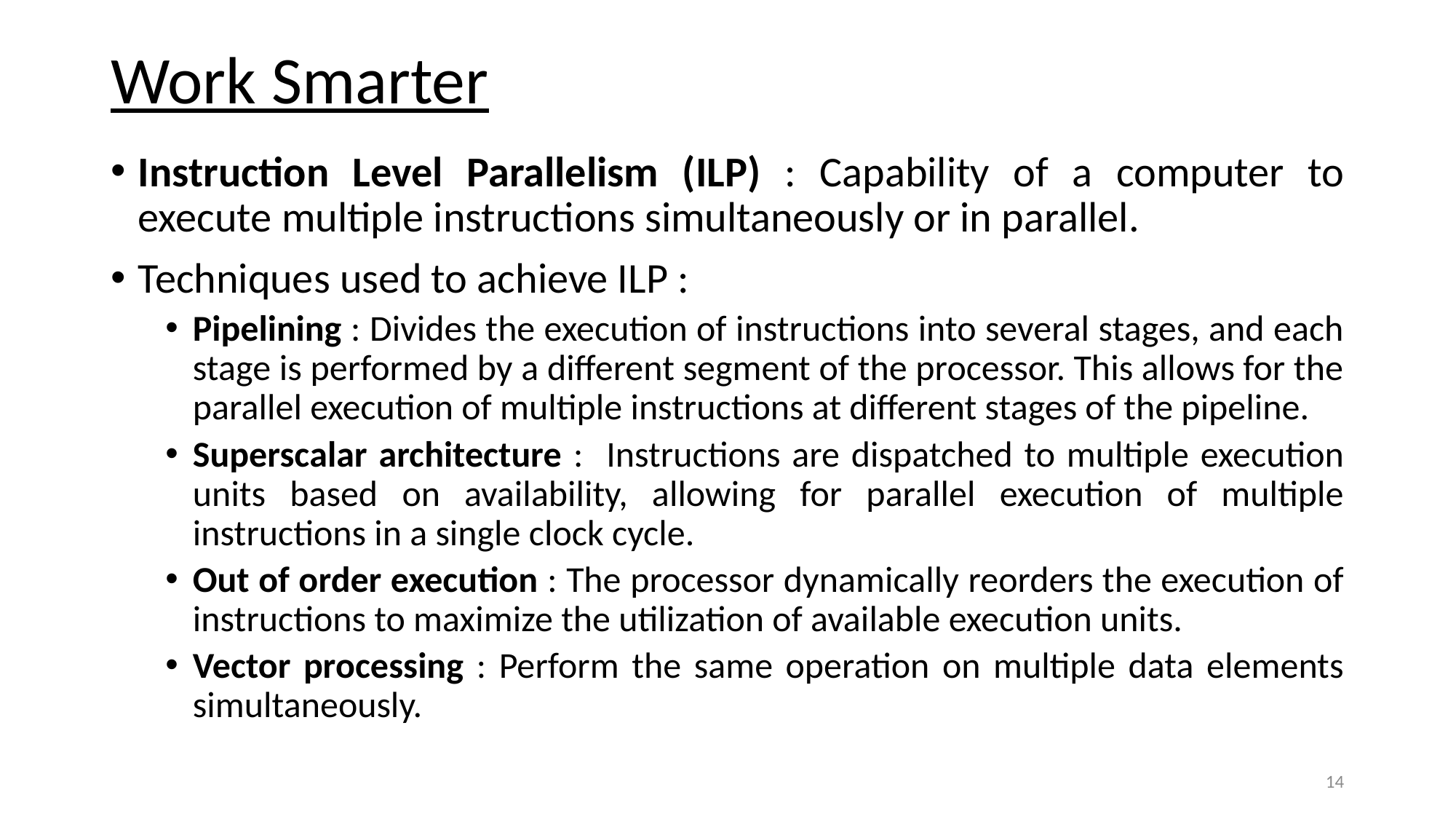

# Work Smarter
Instruction Level Parallelism (ILP) : Capability of a computer to execute multiple instructions simultaneously or in parallel.
Techniques used to achieve ILP :
Pipelining : Divides the execution of instructions into several stages, and each stage is performed by a different segment of the processor. This allows for the parallel execution of multiple instructions at different stages of the pipeline.
Superscalar architecture :  Instructions are dispatched to multiple execution units based on availability, allowing for parallel execution of multiple instructions in a single clock cycle.
Out of order execution : The processor dynamically reorders the execution of instructions to maximize the utilization of available execution units.
Vector processing : Perform the same operation on multiple data elements simultaneously.

14